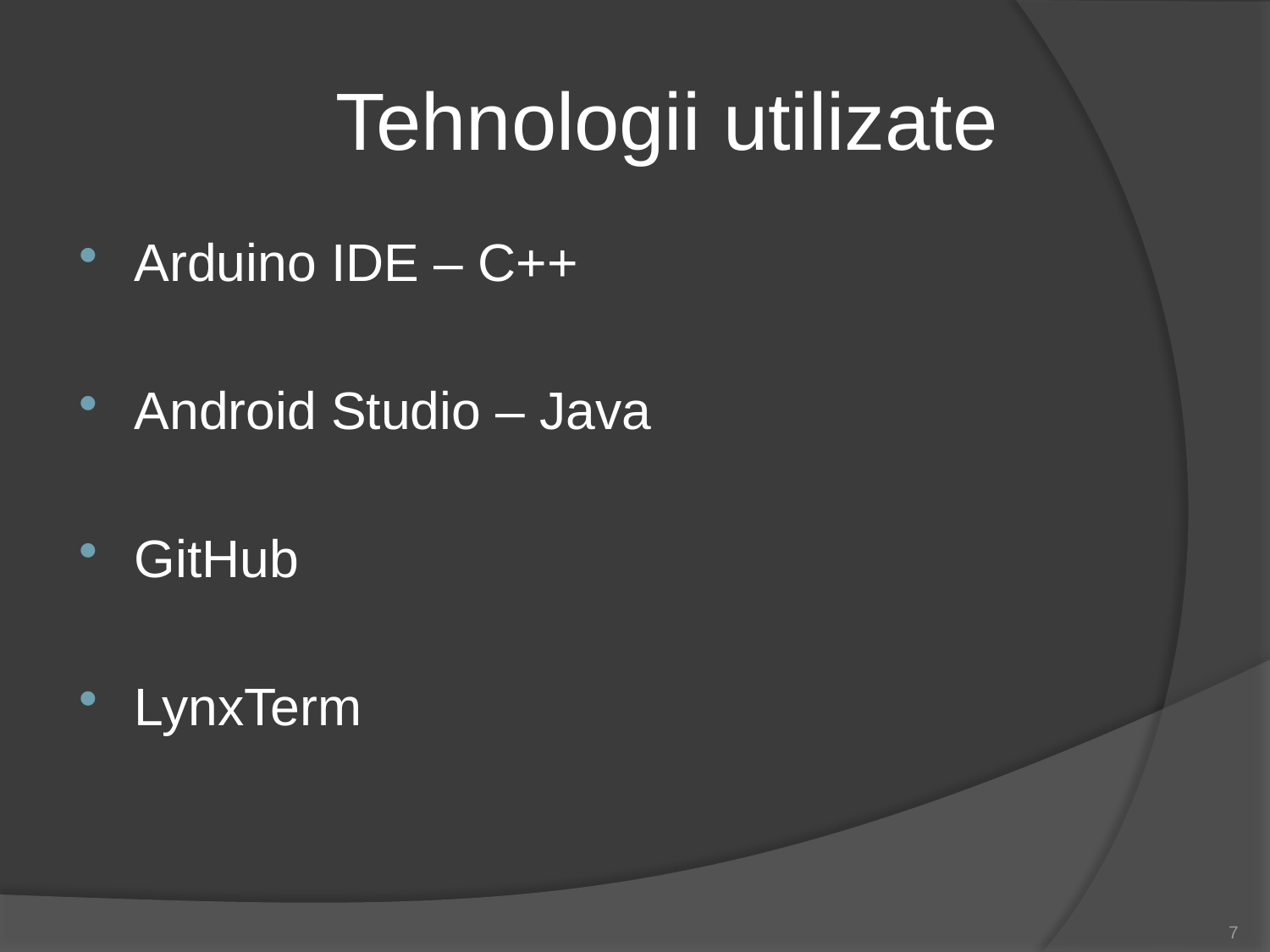

# Tehnologii utilizate
Arduino IDE – C++

Android Studio – Java

GitHub

LynxTerm
7